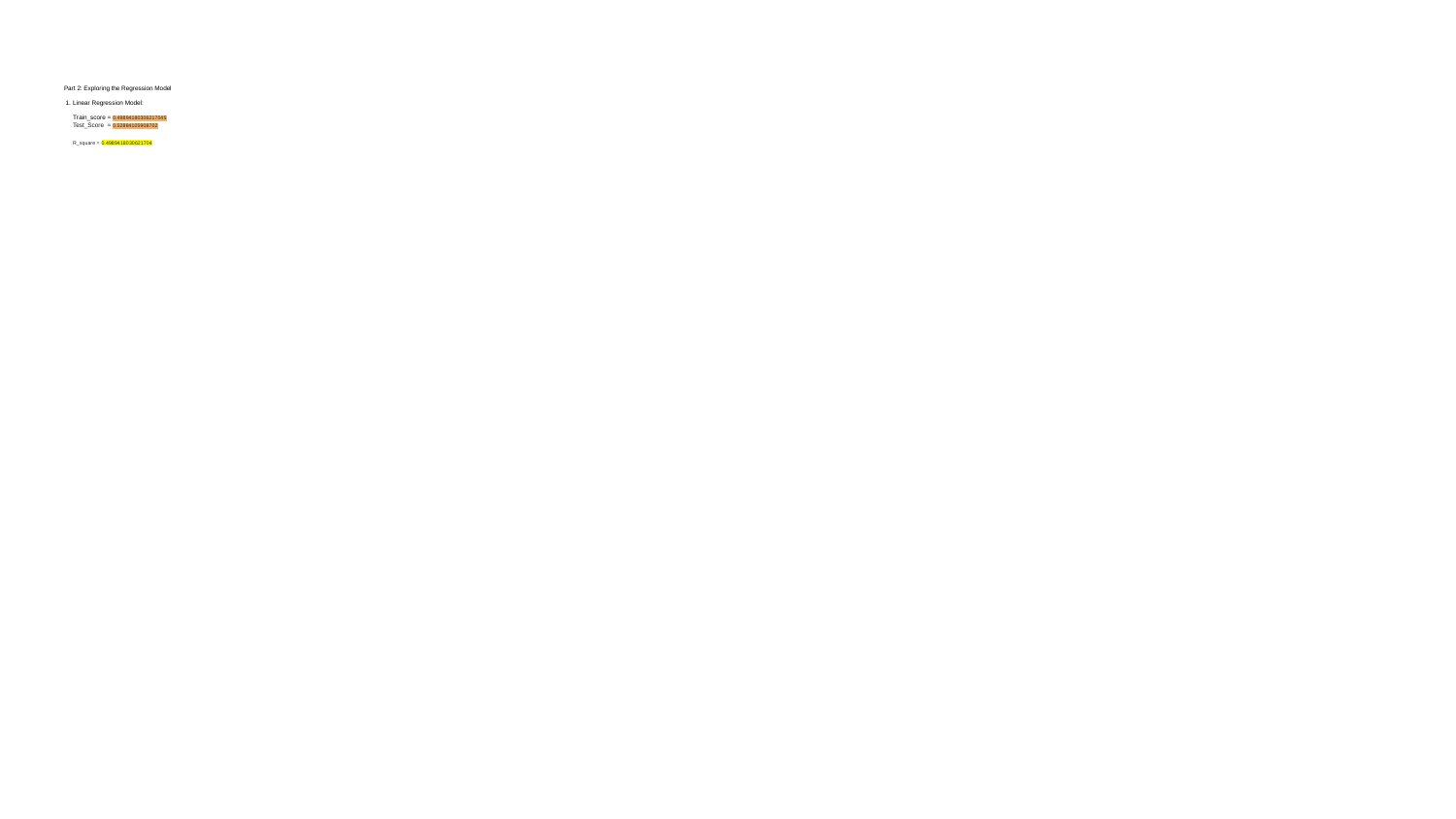

# Part 2: Exploring the Regression Model

Linear Regression Model:

Train_score = 0.49894180306217045
Test_Score  = 0.52884105908702

R_square = 0.4989418030621704